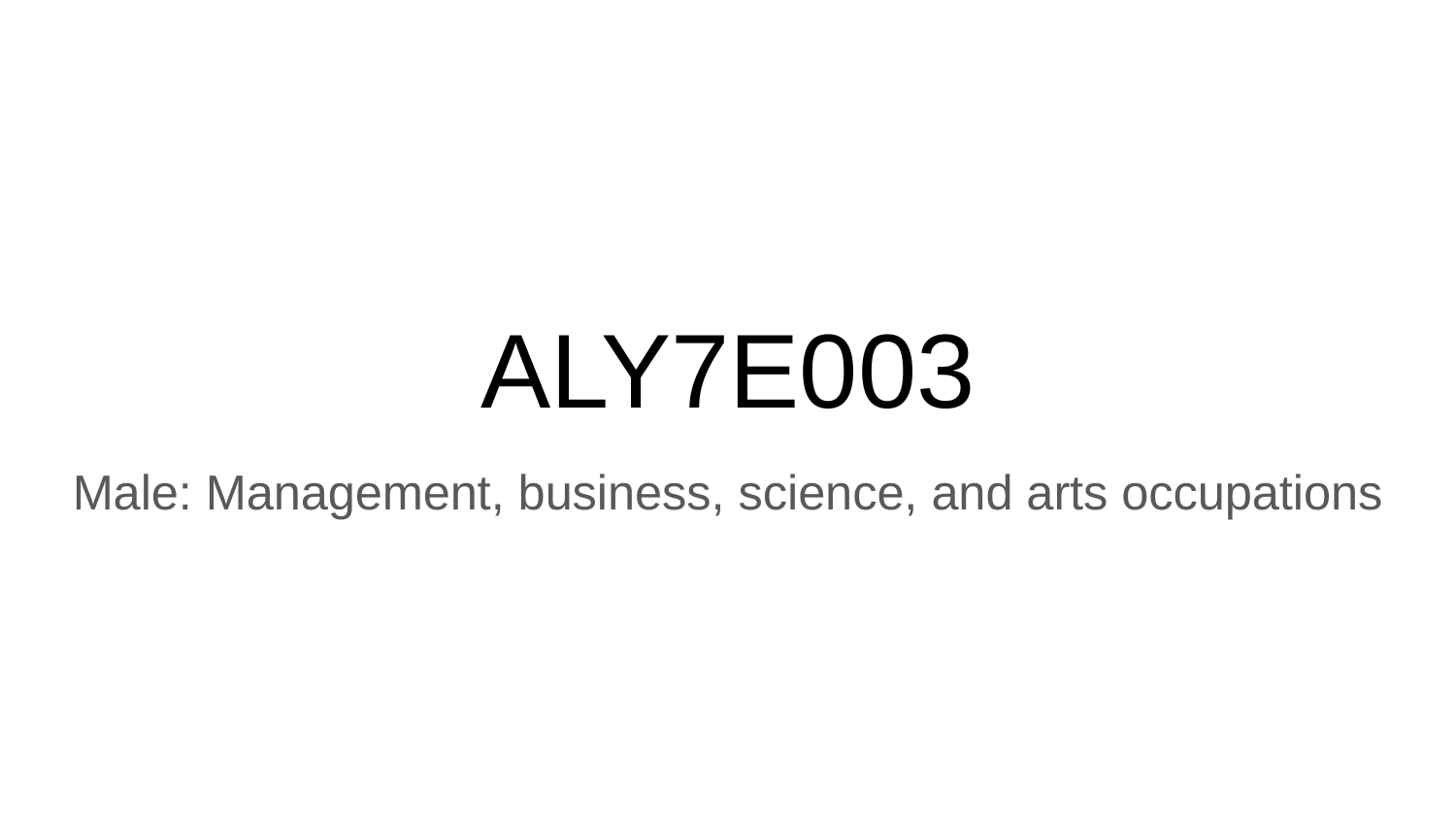

# ALY7E003
Male: Management, business, science, and arts occupations